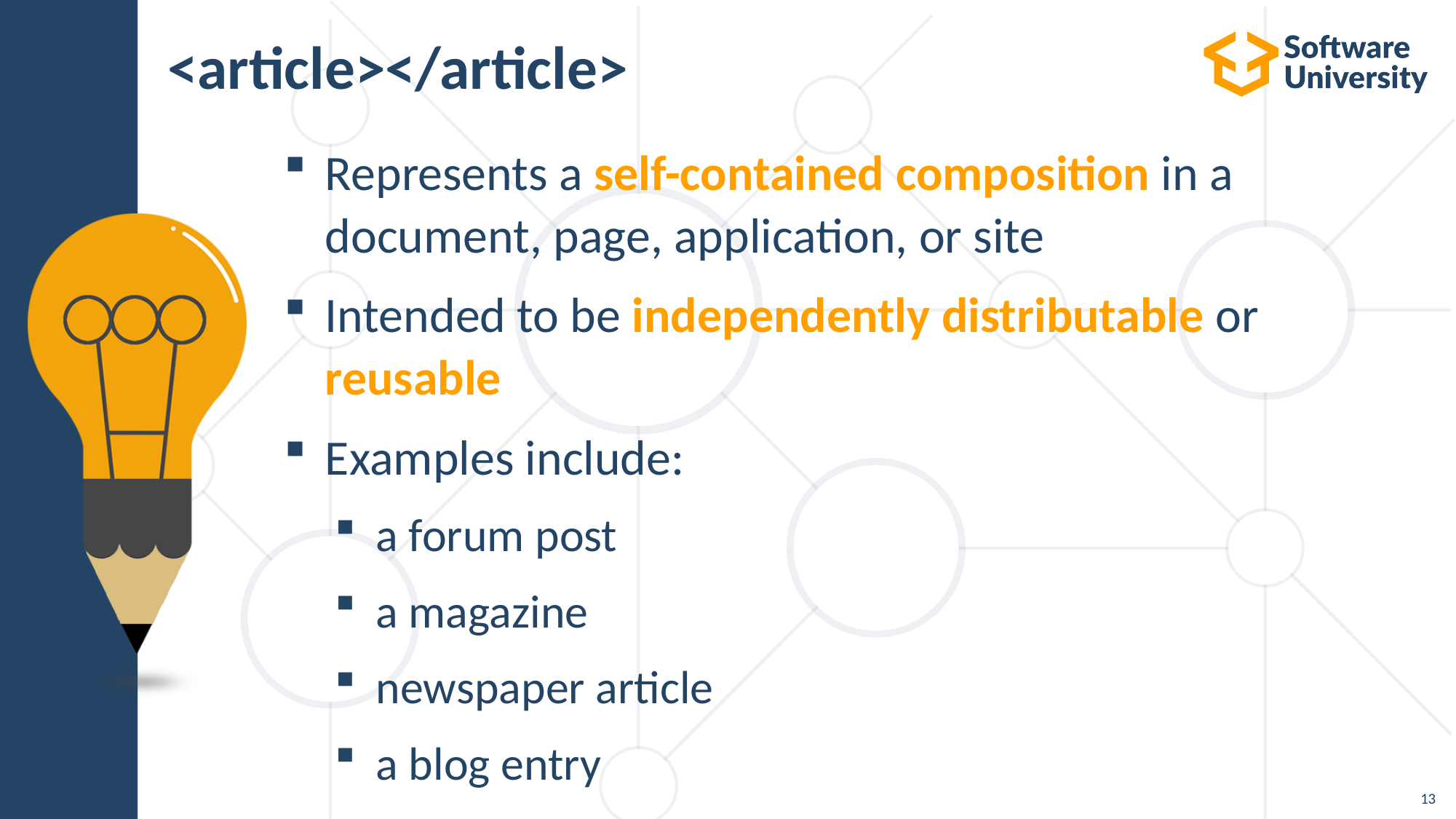

# <article></article>
Represents a self-contained composition in a document, page, application, or site
Intended to be independently distributable or reusable
Examples include:
a forum post
a magazine
newspaper article
a blog entry
13